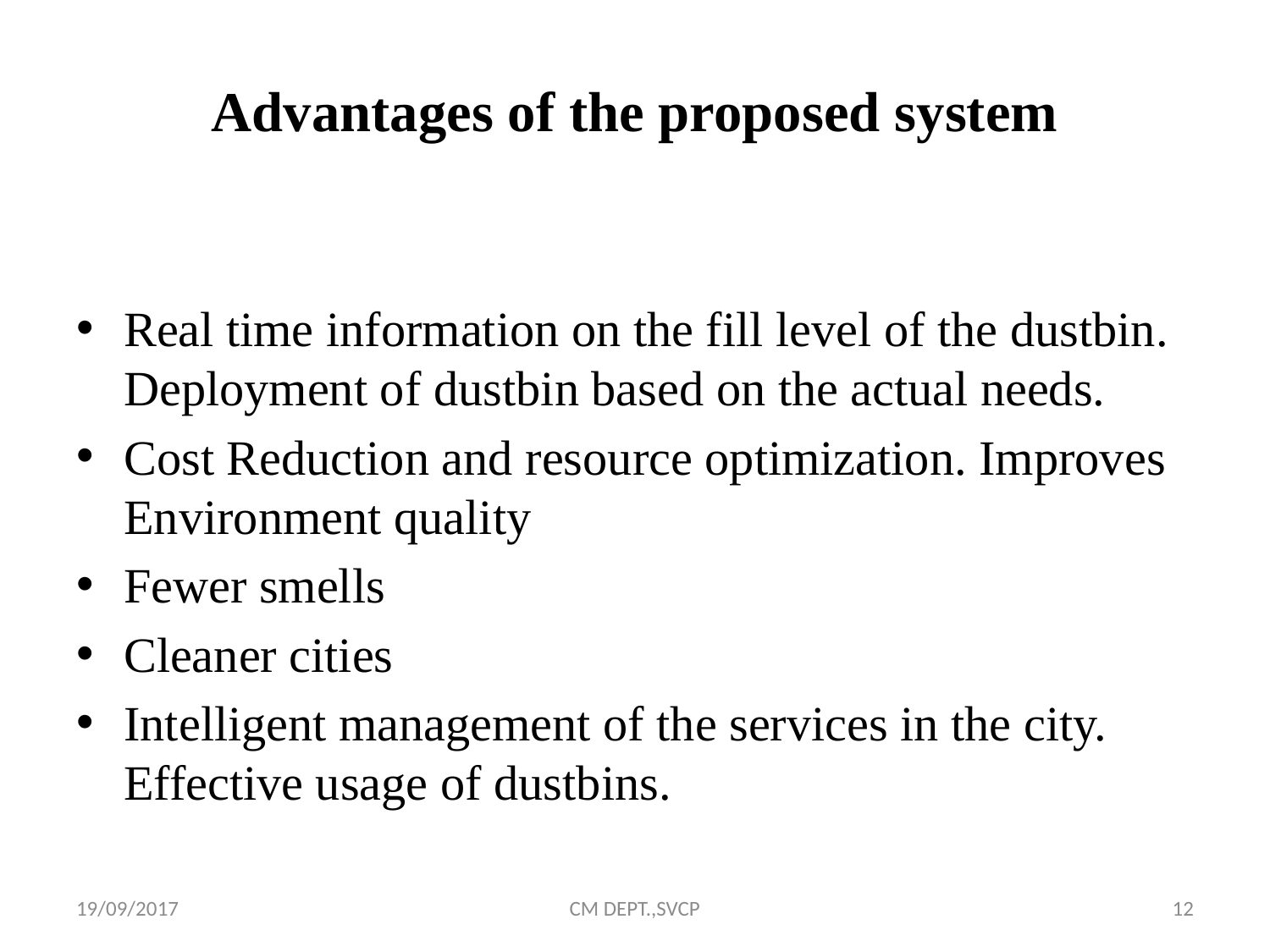

# Advantages of the proposed system

Real time information on the fill level of the dustbin. Deployment of dustbin based on the actual needs.
Cost Reduction and resource optimization. Improves Environment quality
Fewer smells
Cleaner cities
Intelligent management of the services in the city. Effective usage of dustbins.
19/09/2017
CM DEPT.,SVCP
12